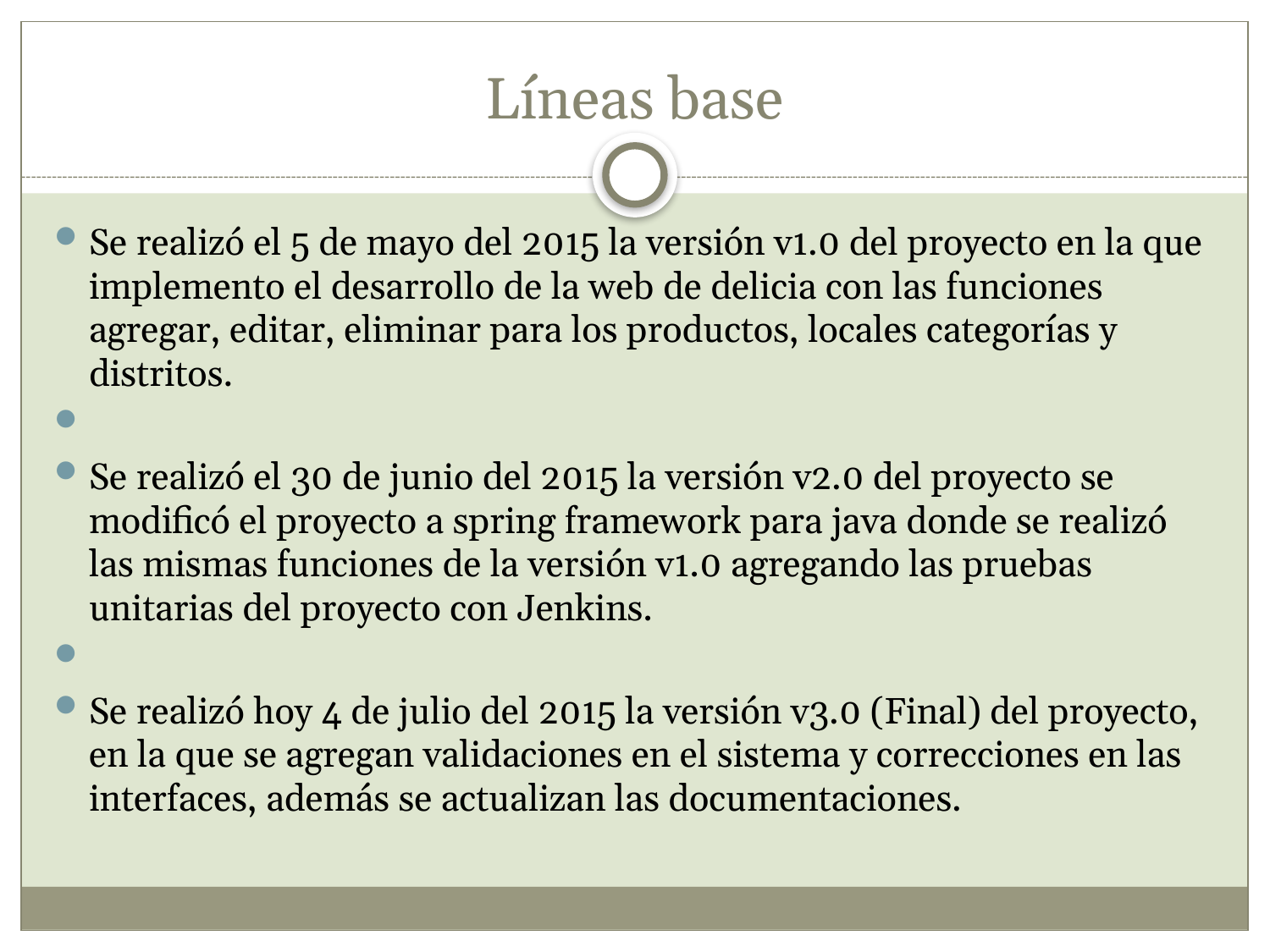

# Líneas base
Se realizó el 5 de mayo del 2015 la versión v1.0 del proyecto en la que implemento el desarrollo de la web de delicia con las funciones agregar, editar, eliminar para los productos, locales categorías y distritos.

Se realizó el 30 de junio del 2015 la versión v2.0 del proyecto se modificó el proyecto a spring framework para java donde se realizó las mismas funciones de la versión v1.0 agregando las pruebas unitarias del proyecto con Jenkins.

Se realizó hoy 4 de julio del 2015 la versión v3.0 (Final) del proyecto, en la que se agregan validaciones en el sistema y correcciones en las interfaces, además se actualizan las documentaciones.